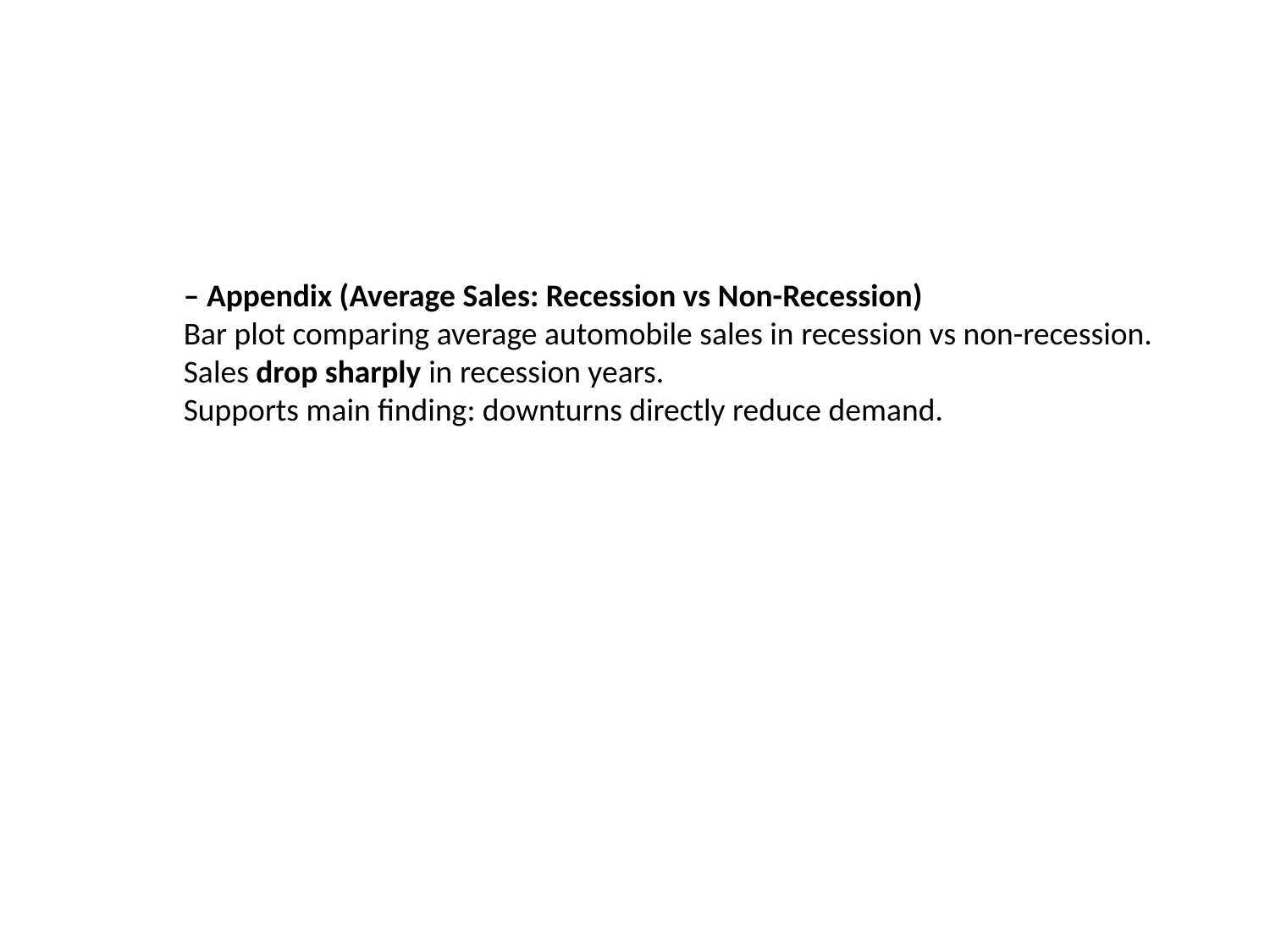

– Appendix (Average Sales: Recession vs Non-Recession)
Bar plot comparing average automobile sales in recession vs non-recession.
Sales drop sharply in recession years.
Supports main finding: downturns directly reduce demand.